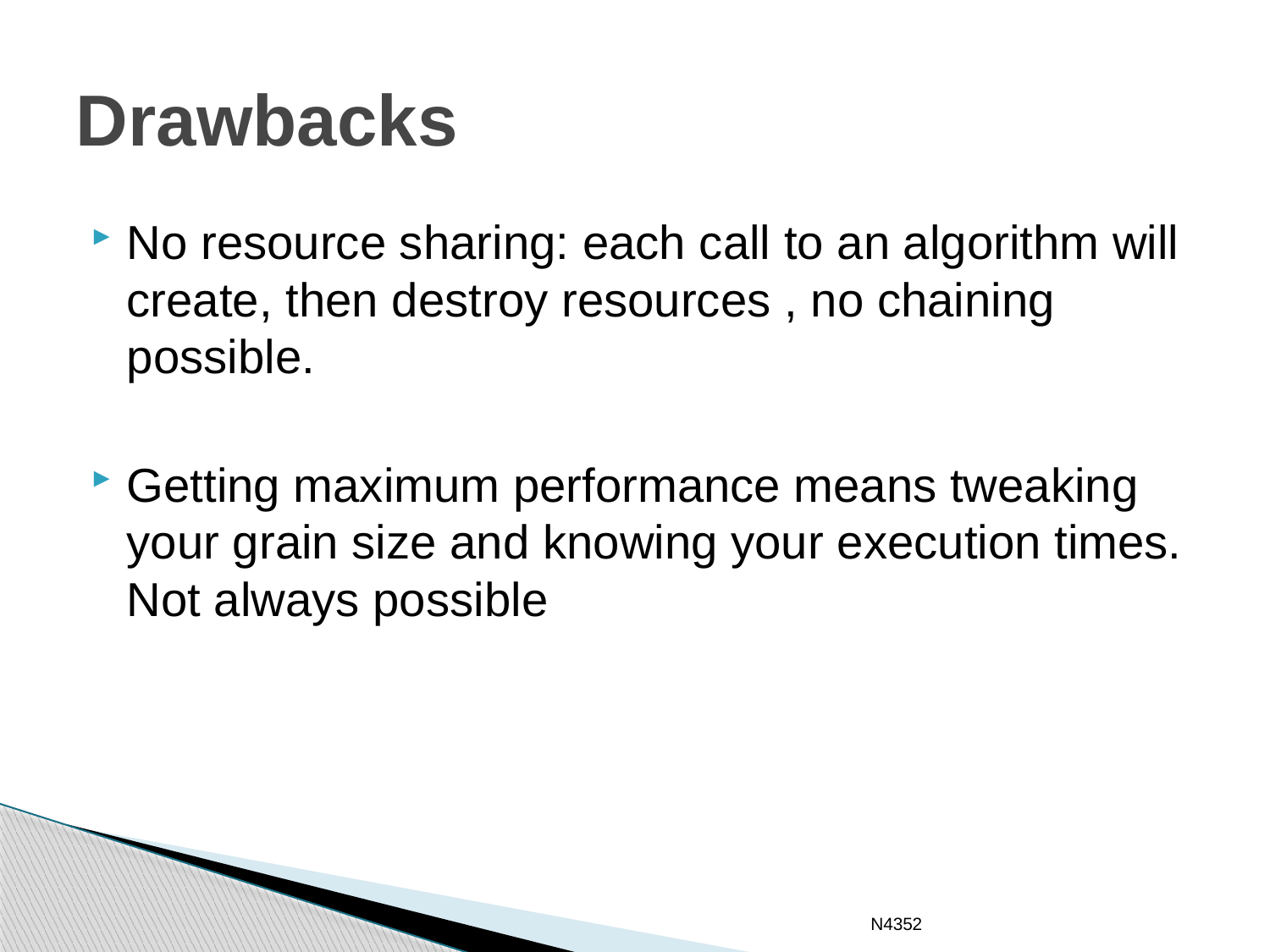

# Drawbacks
No resource sharing: each call to an algorithm will create, then destroy resources , no chaining possible.

Getting maximum performance means tweaking your grain size and knowing your execution times. Not always possible

N4352